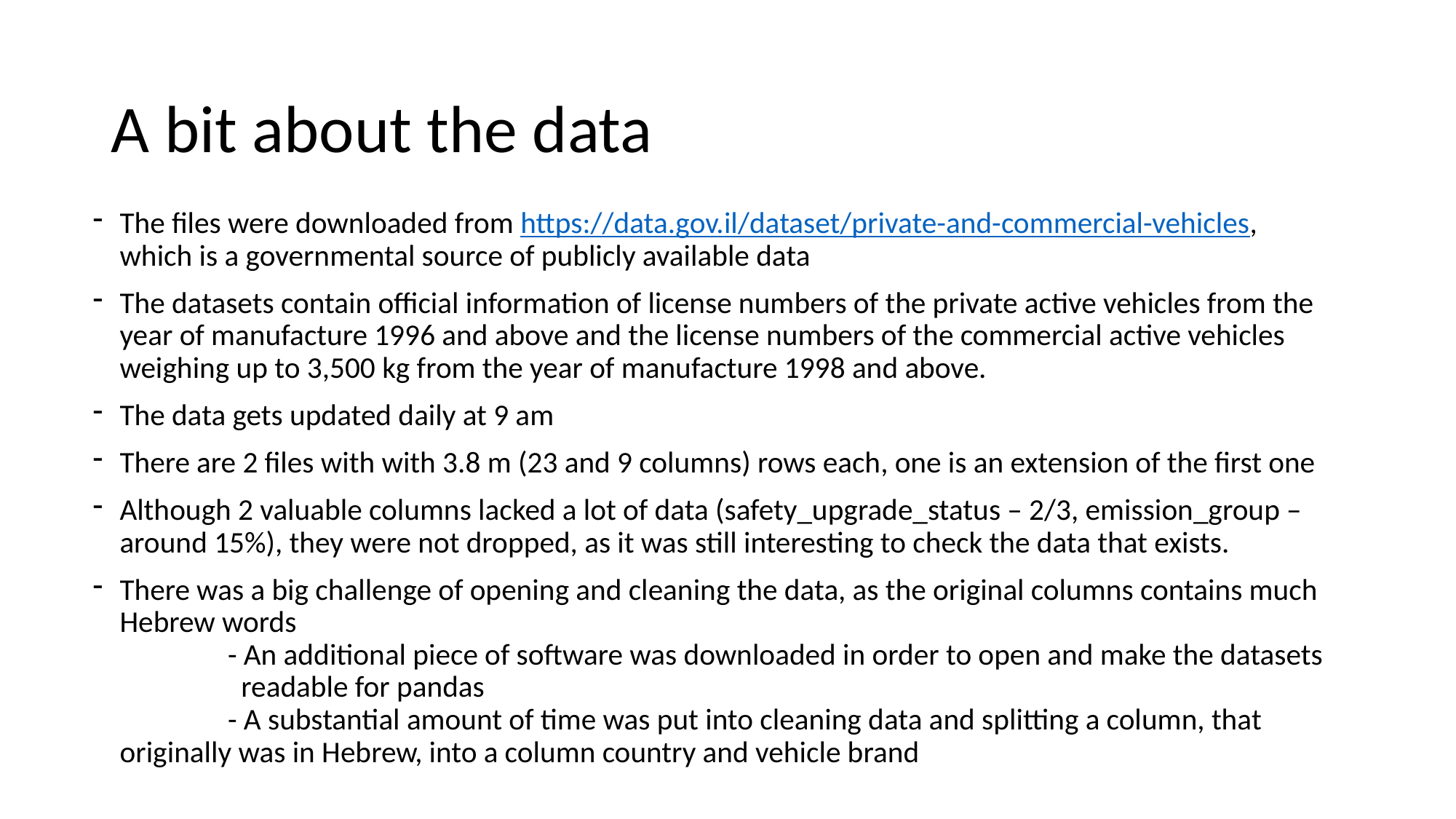

# A bit about the data
The files were downloaded from https://data.gov.il/dataset/private-and-commercial-vehicles, 	which is a governmental source of publicly available data
The datasets contain official information of license numbers of the private active vehicles from the year of manufacture 1996 and above and the license numbers of the commercial active vehicles weighing up to 3,500 kg from the year of manufacture 1998 and above.
The data gets updated daily at 9 am
There are 2 files with with 3.8 m (23 and 9 columns) rows each, one is an extension of the first one
Although 2 valuable columns lacked a lot of data (safety_upgrade_status – 2/3, emission_group – around 15%), they were not dropped, as it was still interesting to check the data that exists.
There was a big challenge of opening and cleaning the data, as the original columns contains much Hebrew words
	- An additional piece of software was downloaded in order to open and make the datasets 	  readable for pandas
	- A substantial amount of time was put into cleaning data and splitting a column, that 	originally was in Hebrew, into a column country and vehicle brand